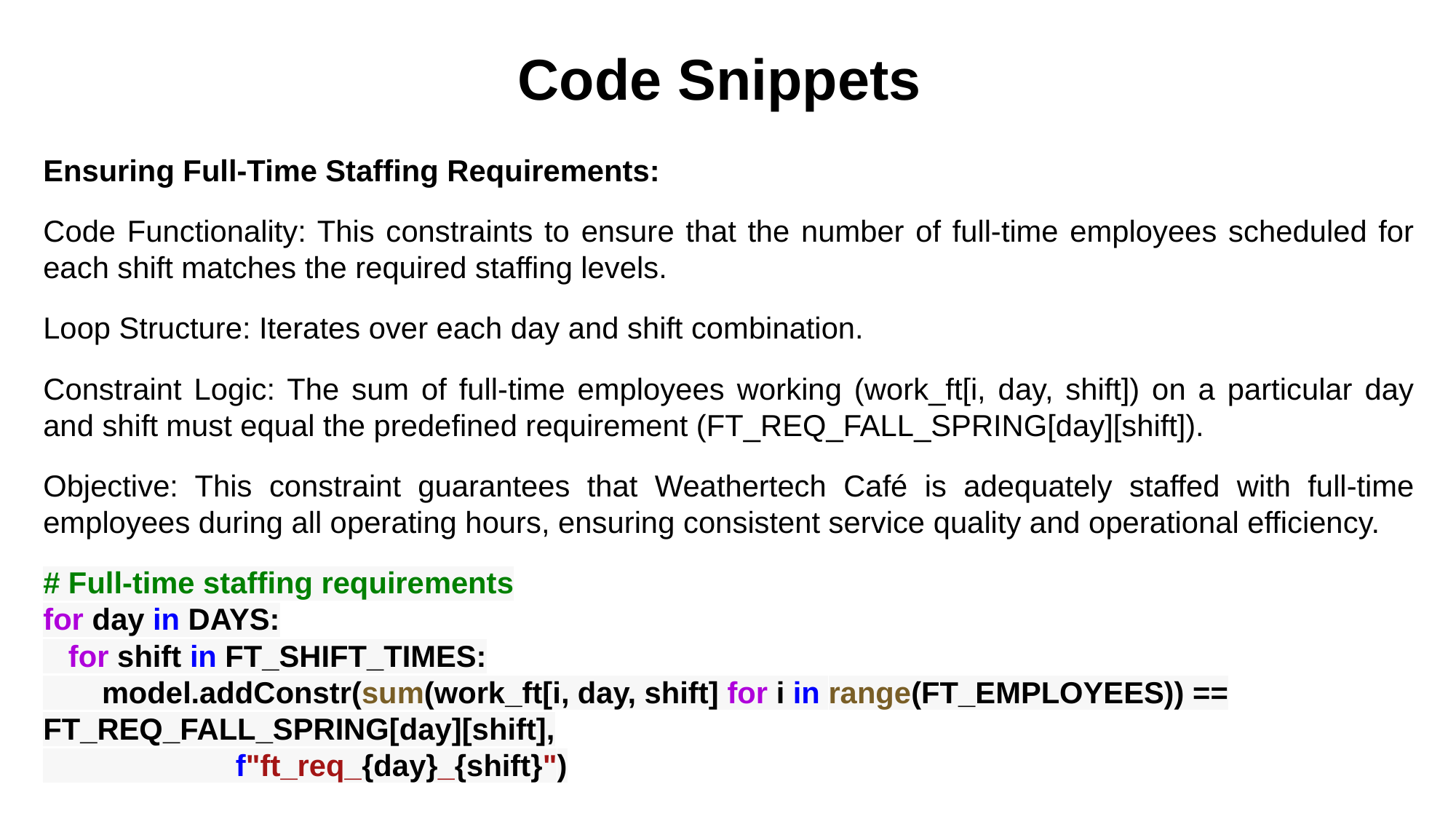

# Code Snippets
Ensuring Full-Time Staffing Requirements:
Code Functionality: This constraints to ensure that the number of full-time employees scheduled for each shift matches the required staffing levels.
Loop Structure: Iterates over each day and shift combination.
Constraint Logic: The sum of full-time employees working (work_ft[i, day, shift]) on a particular day and shift must equal the predefined requirement (FT_REQ_FALL_SPRING[day][shift]).
Objective: This constraint guarantees that Weathertech Café is adequately staffed with full-time employees during all operating hours, ensuring consistent service quality and operational efficiency.
# Full-time staffing requirements
for day in DAYS:
   for shift in FT_SHIFT_TIMES:
       model.addConstr(sum(work_ft[i, day, shift] for i in range(FT_EMPLOYEES)) == FT_REQ_FALL_SPRING[day][shift],
                       f"ft_req_{day}_{shift}")